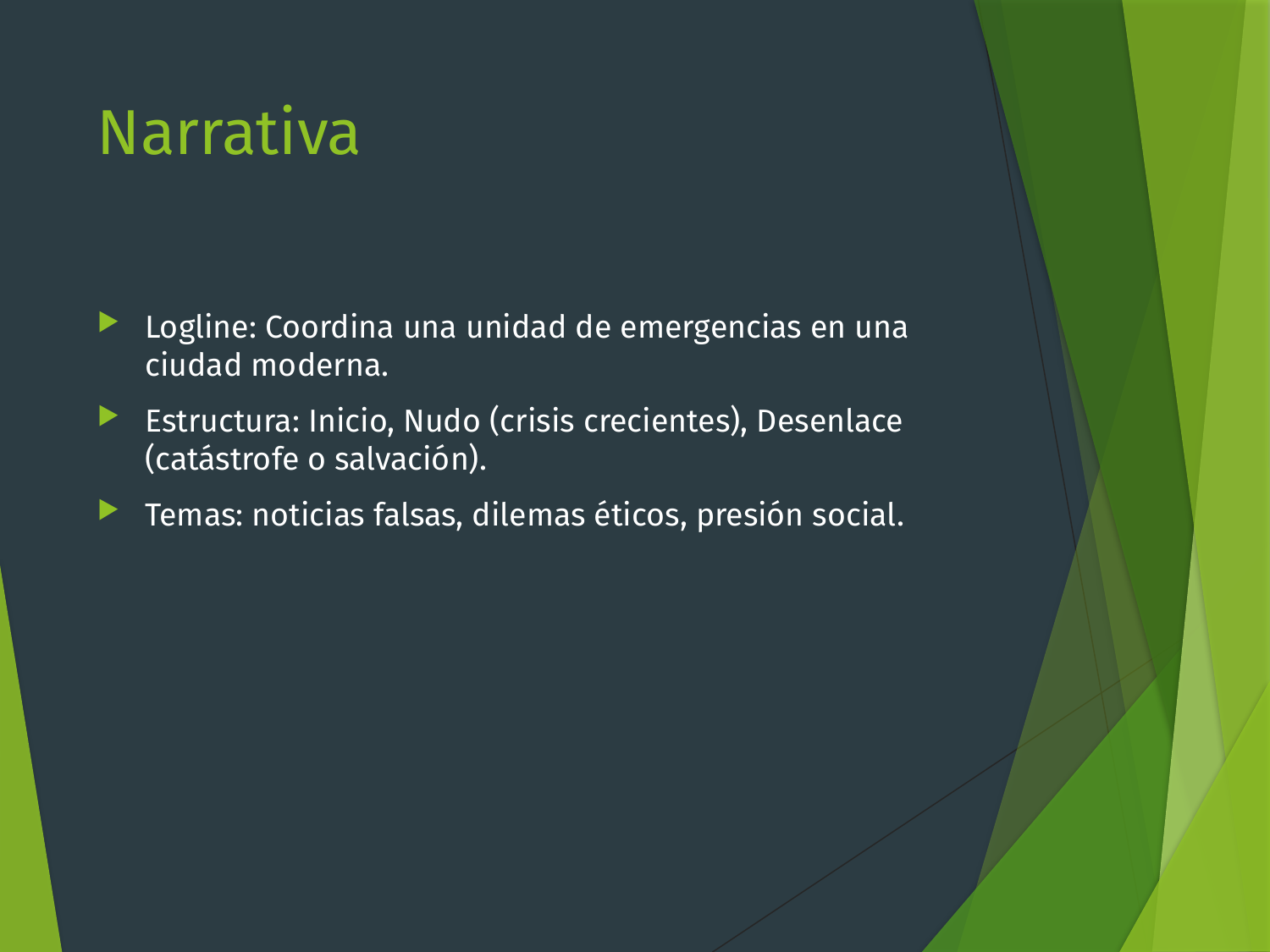

# Narrativa
Logline: Coordina una unidad de emergencias en una ciudad moderna.
Estructura: Inicio, Nudo (crisis crecientes), Desenlace (catástrofe o salvación).
Temas: noticias falsas, dilemas éticos, presión social.